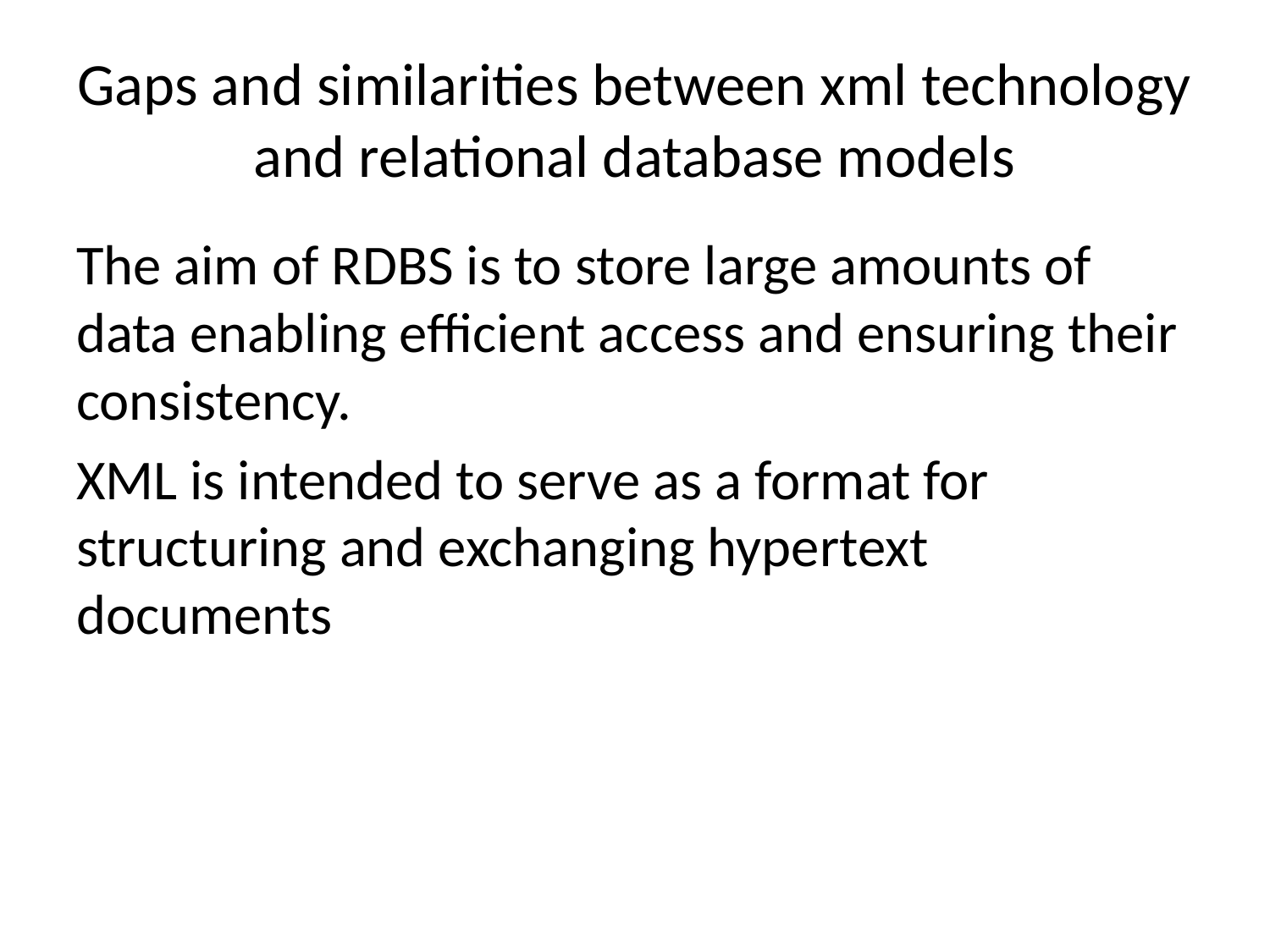

# Gaps and similarities between xml technology and relational database models
The aim of RDBS is to store large amounts of data enabling efficient access and ensuring their consistency.
XML is intended to serve as a format for structuring and exchanging hypertext documents